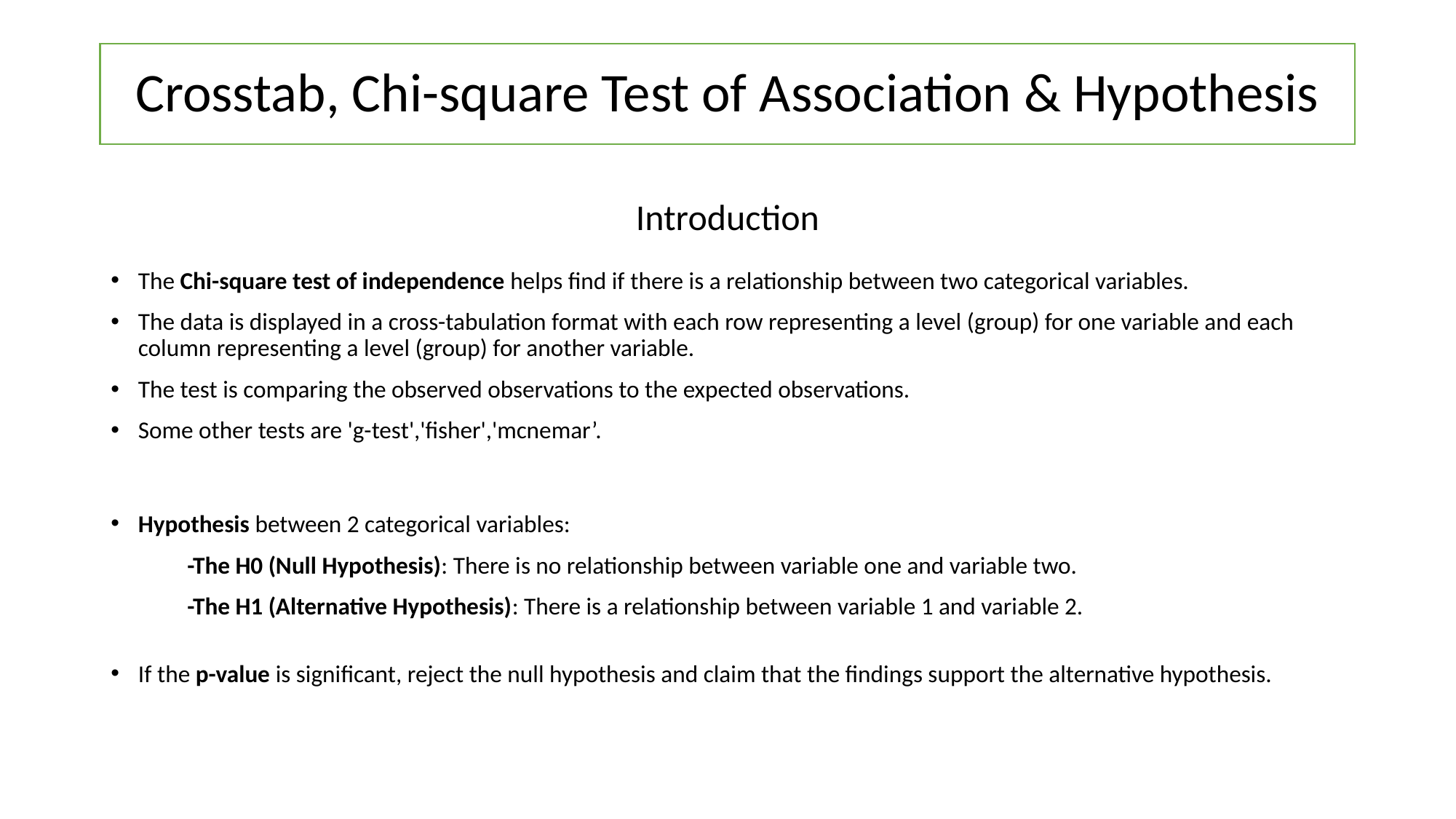

# Crosstab, Chi-square Test of Association & Hypothesis
Introduction
The Chi-square test of independence helps find if there is a relationship between two categorical variables.
The data is displayed in a cross-tabulation format with each row representing a level (group) for one variable and each column representing a level (group) for another variable.
The test is comparing the observed observations to the expected observations.
Some other tests are 'g-test','fisher','mcnemar’.
Hypothesis between 2 categorical variables:
              -The H0 (Null Hypothesis): There is no relationship between variable one and variable two.
              -The H1 (Alternative Hypothesis): There is a relationship between variable 1 and variable 2.
If the p-value is significant, reject the null hypothesis and claim that the findings support the alternative hypothesis.